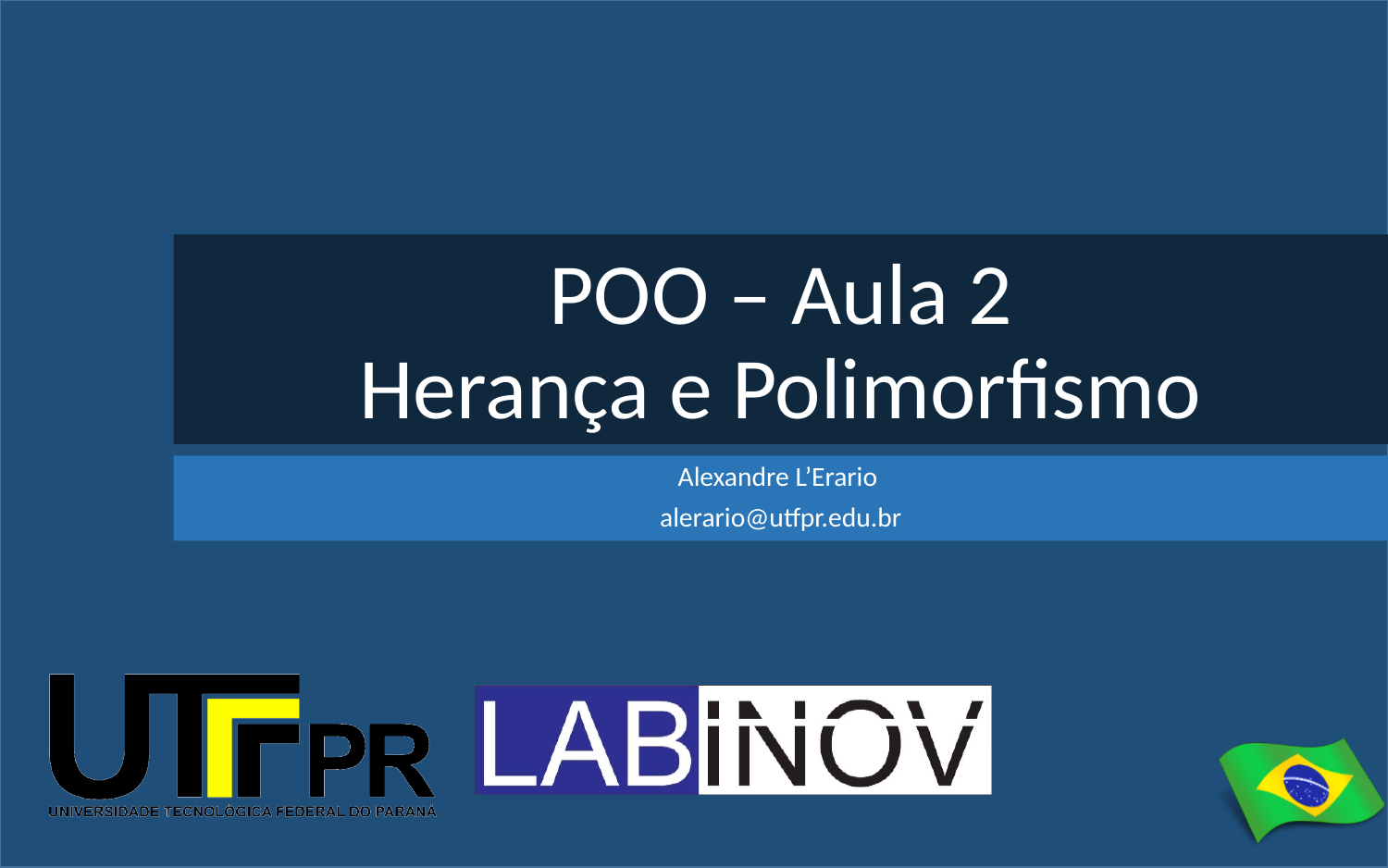

# POO – Aula 2 Herança e Polimorfismo
Alexandre L’Erario
alerario@utfpr.edu.br